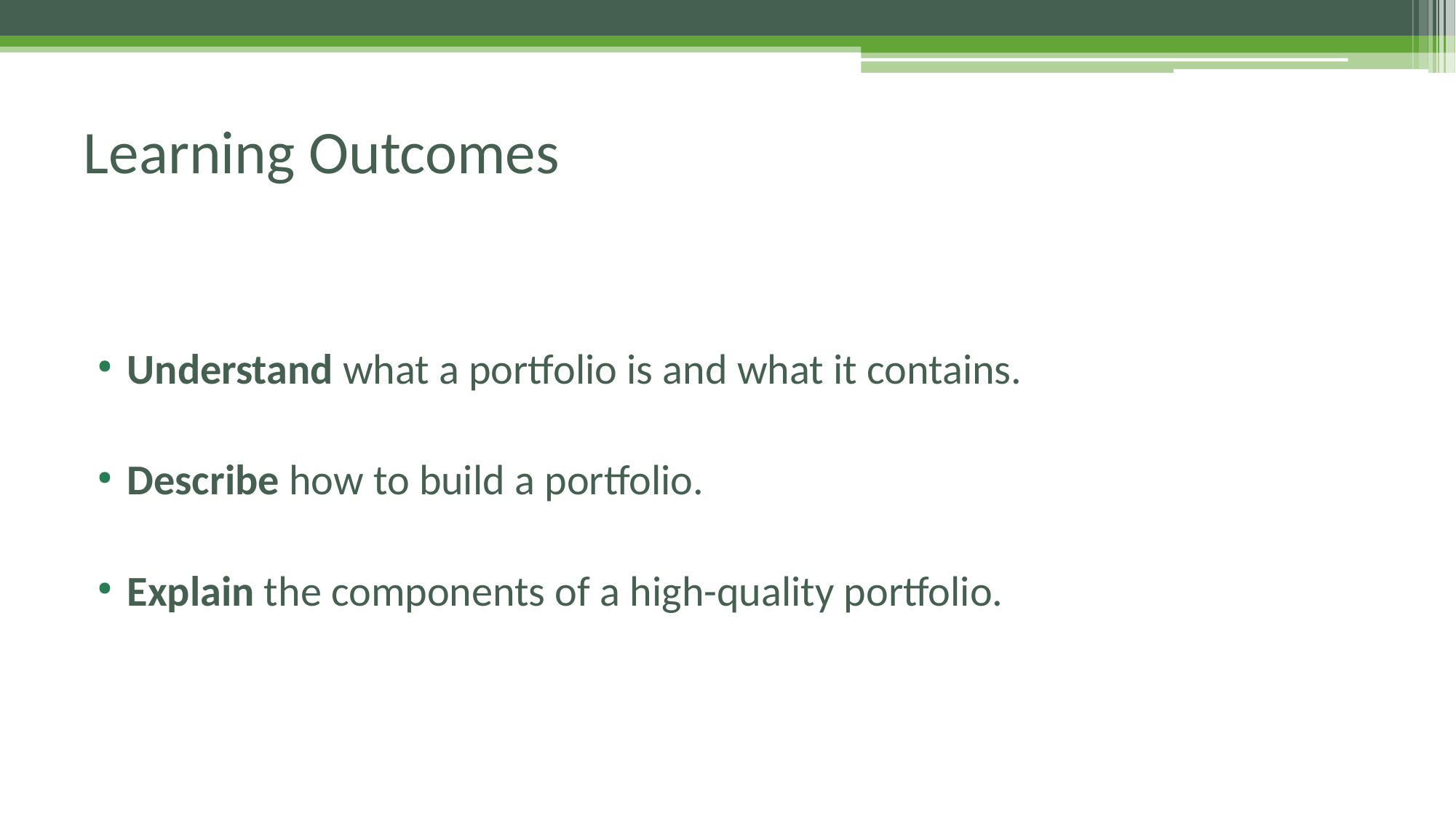

# Learning Outcomes

Understand what a portfolio is and what it contains.

Describe how to build a portfolio.

Explain the components of a high-quality portfolio.